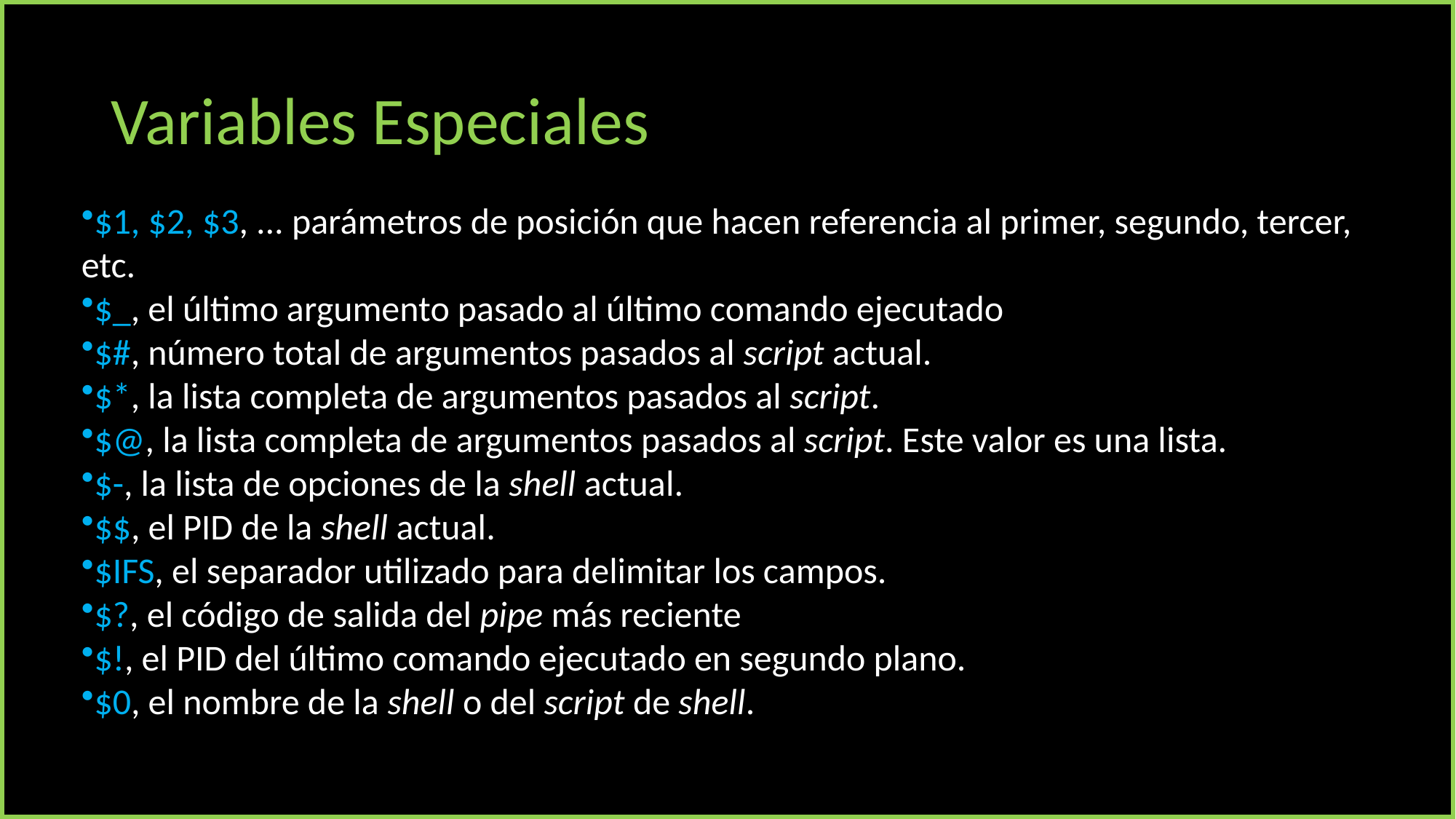

# Variables Especiales

$1, $2, $3, ... parámetros de posición que hacen referencia al primer, segundo, tercer, etc.
$_, el último argumento pasado al último comando ejecutado
$#, número total de argumentos pasados al script actual.
$*, la lista completa de argumentos pasados al script.
$@, la lista completa de argumentos pasados al script. Este valor es una lista.
$-, la lista de opciones de la shell actual.
$$, el PID de la shell actual.
$IFS, el separador utilizado para delimitar los campos.
$?, el código de salida del pipe más reciente
$!, el PID del último comando ejecutado en segundo plano.
$0, el nombre de la shell o del script de shell.